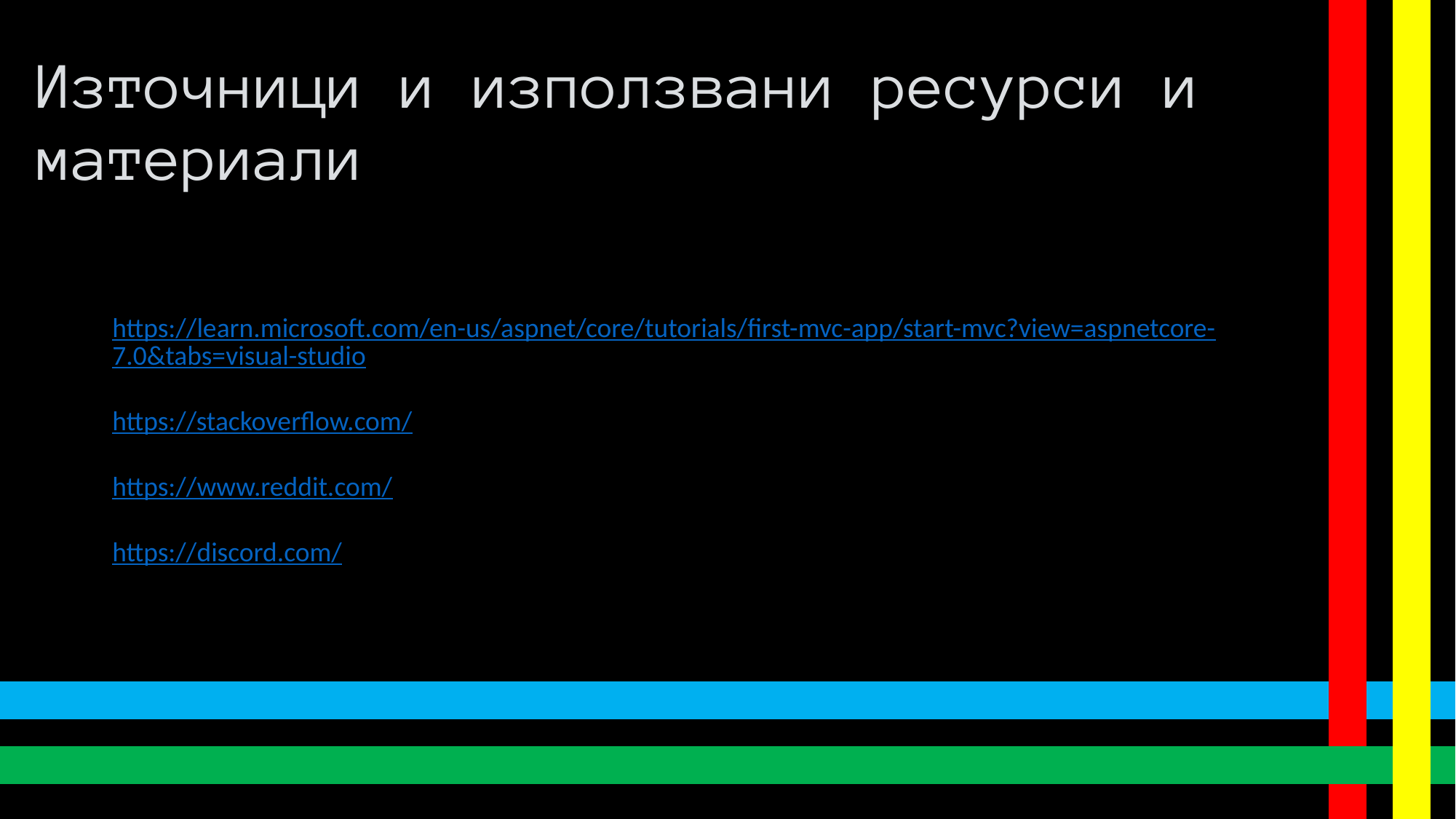

# Източници и използвани ресурси и материали
https://learn.microsoft.com/en-us/aspnet/core/tutorials/first-mvc-app/start-mvc?view=aspnetcore-7.0&tabs=visual-studio

https://stackoverflow.com/

https://www.reddit.com/

https://discord.com/